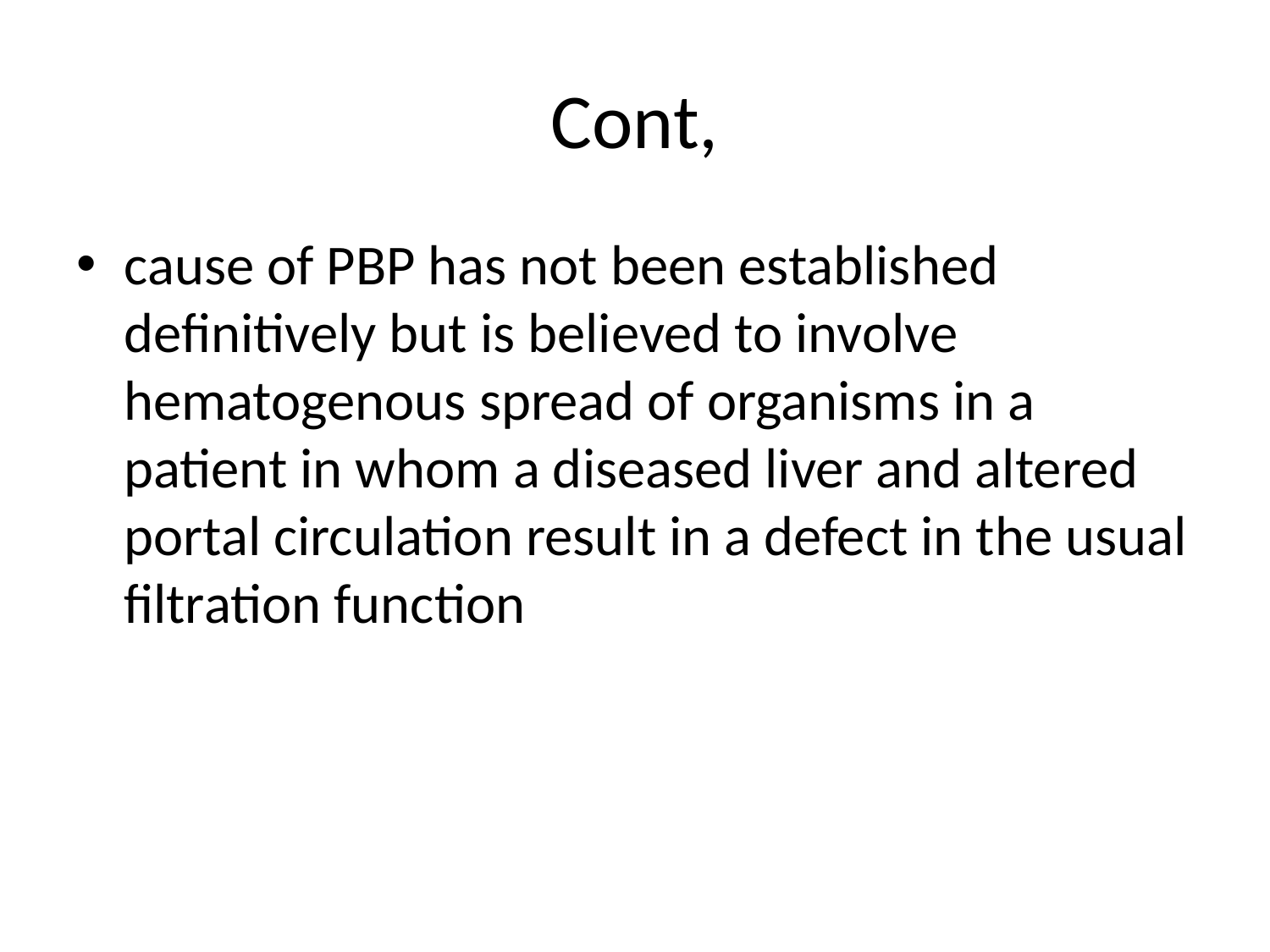

# Cont,
cause of PBP has not been established definitively but is believed to involve hematogenous spread of organisms in a patient in whom a diseased liver and altered portal circulation result in a defect in the usual filtration function